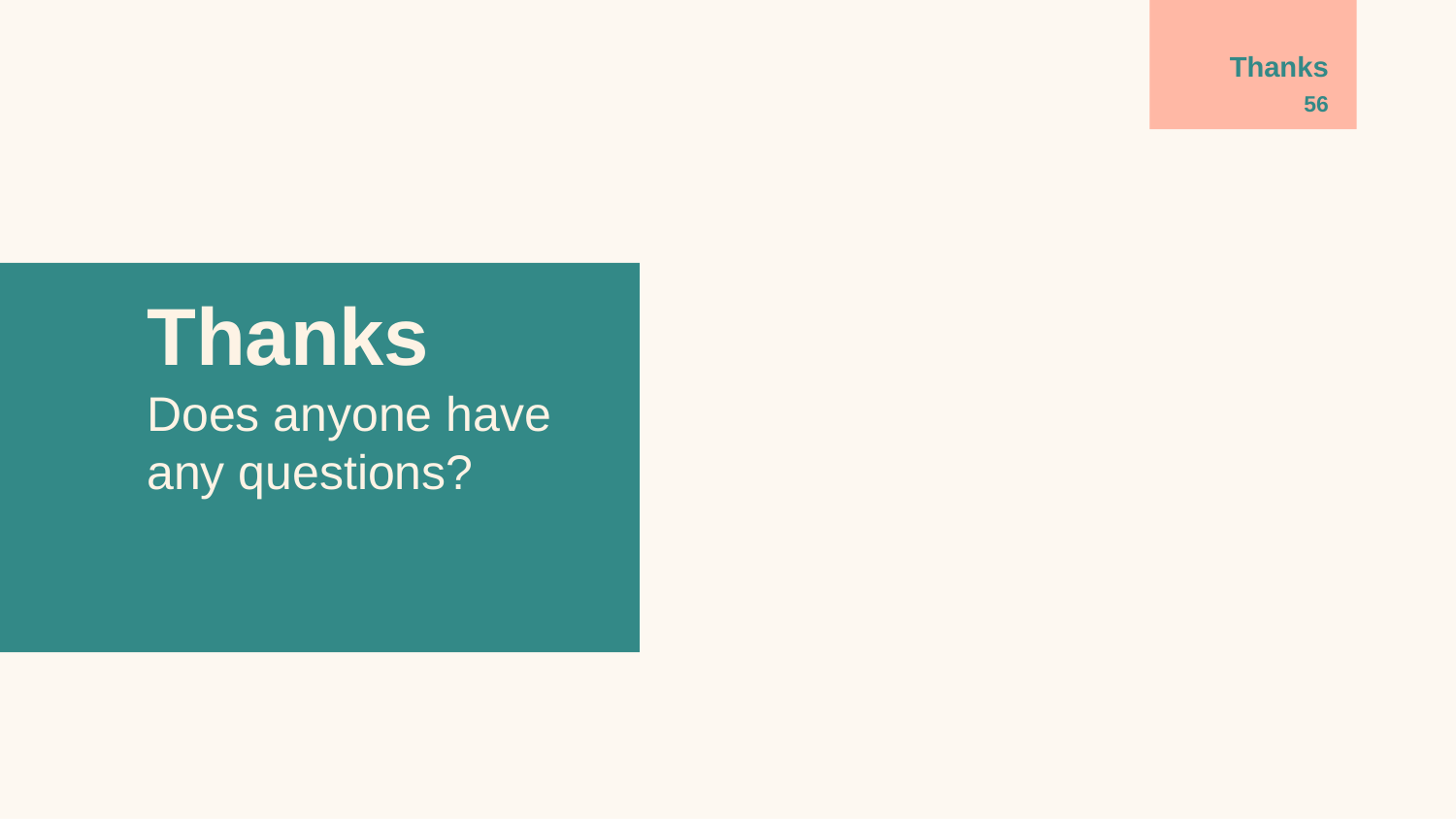

Thanks
# Thanks
56
Does anyone have any questions?